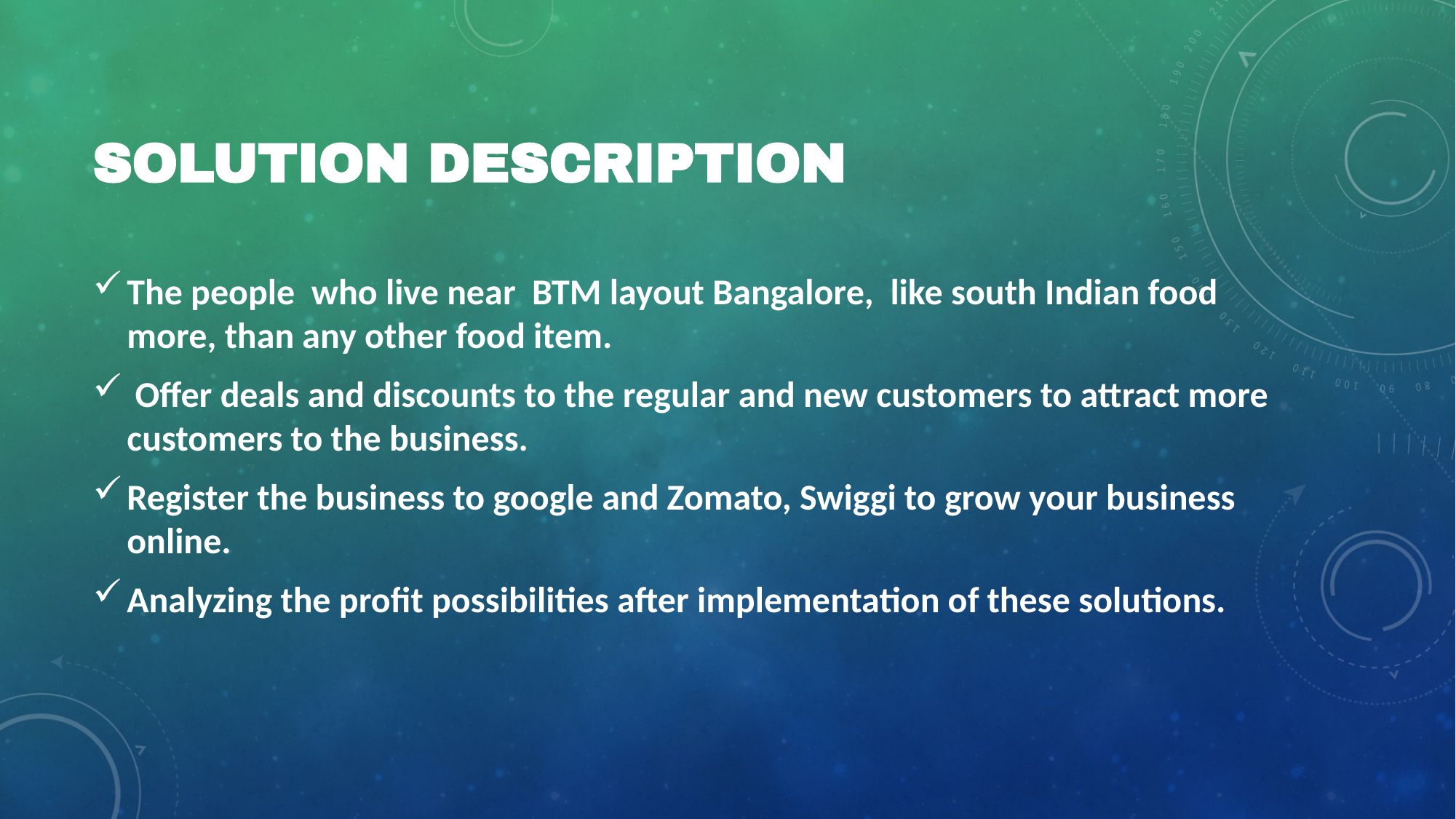

# Solution description
The people  who live near  BTM layout Bangalore,  like south Indian food more, than any other food item.
 Offer deals and discounts to the regular and new customers to attract more customers to the business.
Register the business to google and Zomato, Swiggi to grow your business online.
Analyzing the profit possibilities after implementation of these solutions.